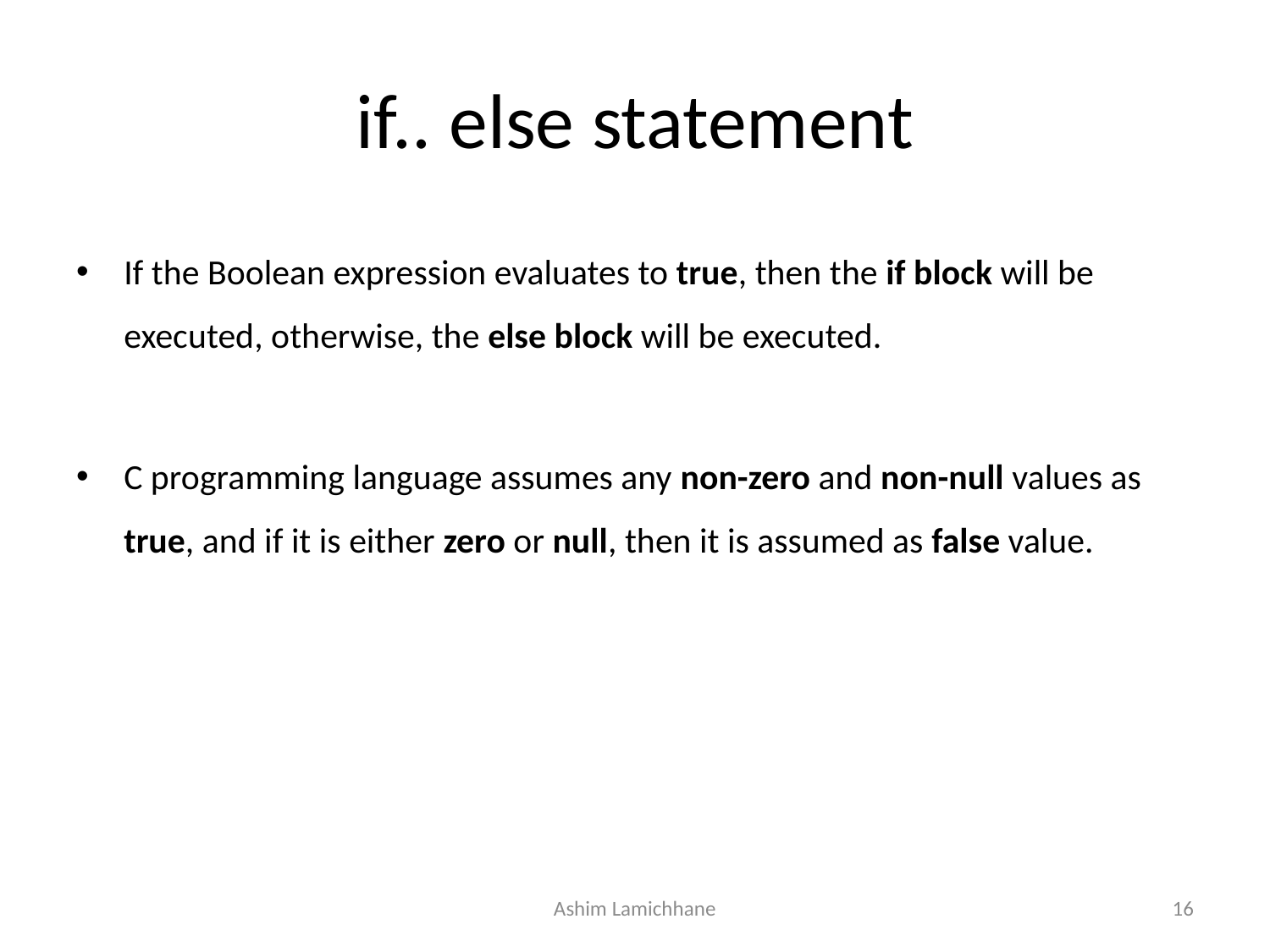

# if.. else statement
If the Boolean expression evaluates to true, then the if block will be executed, otherwise, the else block will be executed.

C programming language assumes any non-zero and non-null values as true, and if it is either zero or null, then it is assumed as false value.
Ashim Lamichhane
16